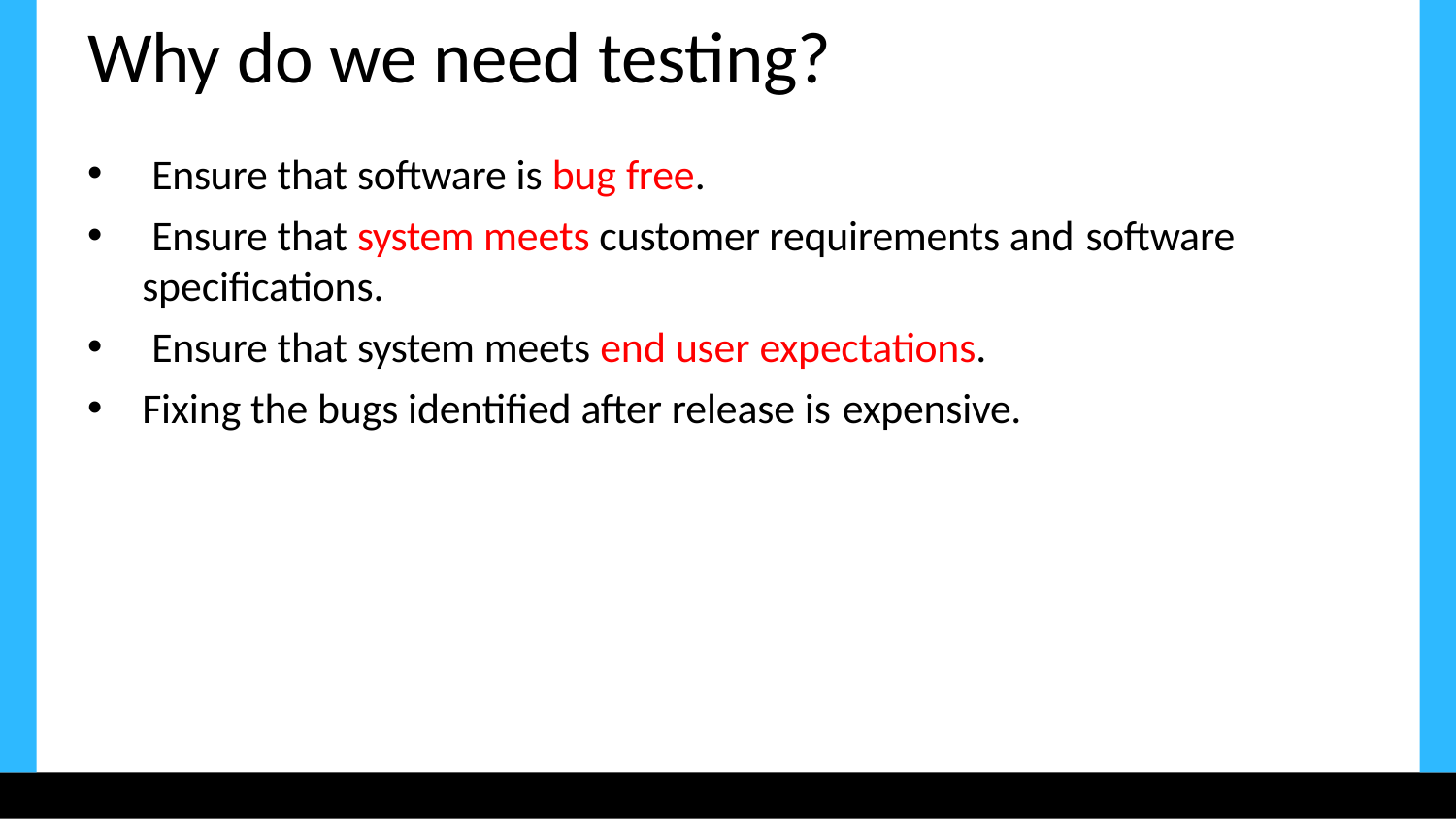

# Why do we need testing?
Ensure that software is bug free.
Ensure that system meets customer requirements and software
specifications.
Ensure that system meets end user expectations.
Fixing the bugs identified after release is expensive.